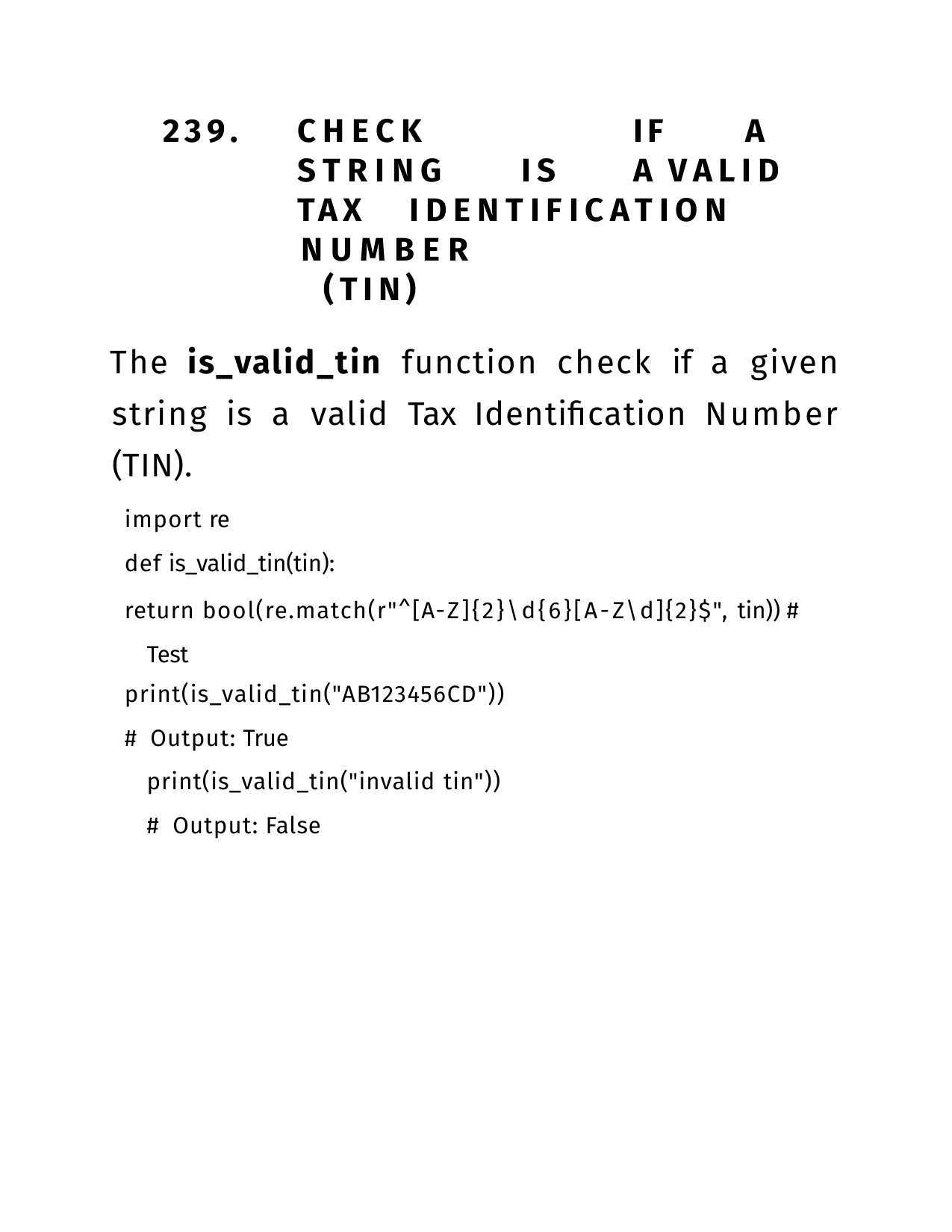

239.	CHECK		IF	A	STRING	IS	A VALID	TAX	IDENTIFICATION
NUMBER	(TIN)
The is_valid_tin function check if a given string is a valid Tax Identification Number (TIN).
import re
def is_valid_tin(tin):
return bool(re.match(r"^[A-Z]{2}\d{6}[A-Z\d]{2}$", tin)) # Test
print(is_valid_tin("AB123456CD"))
# Output: True print(is_valid_tin("invalid tin")) # Output: False